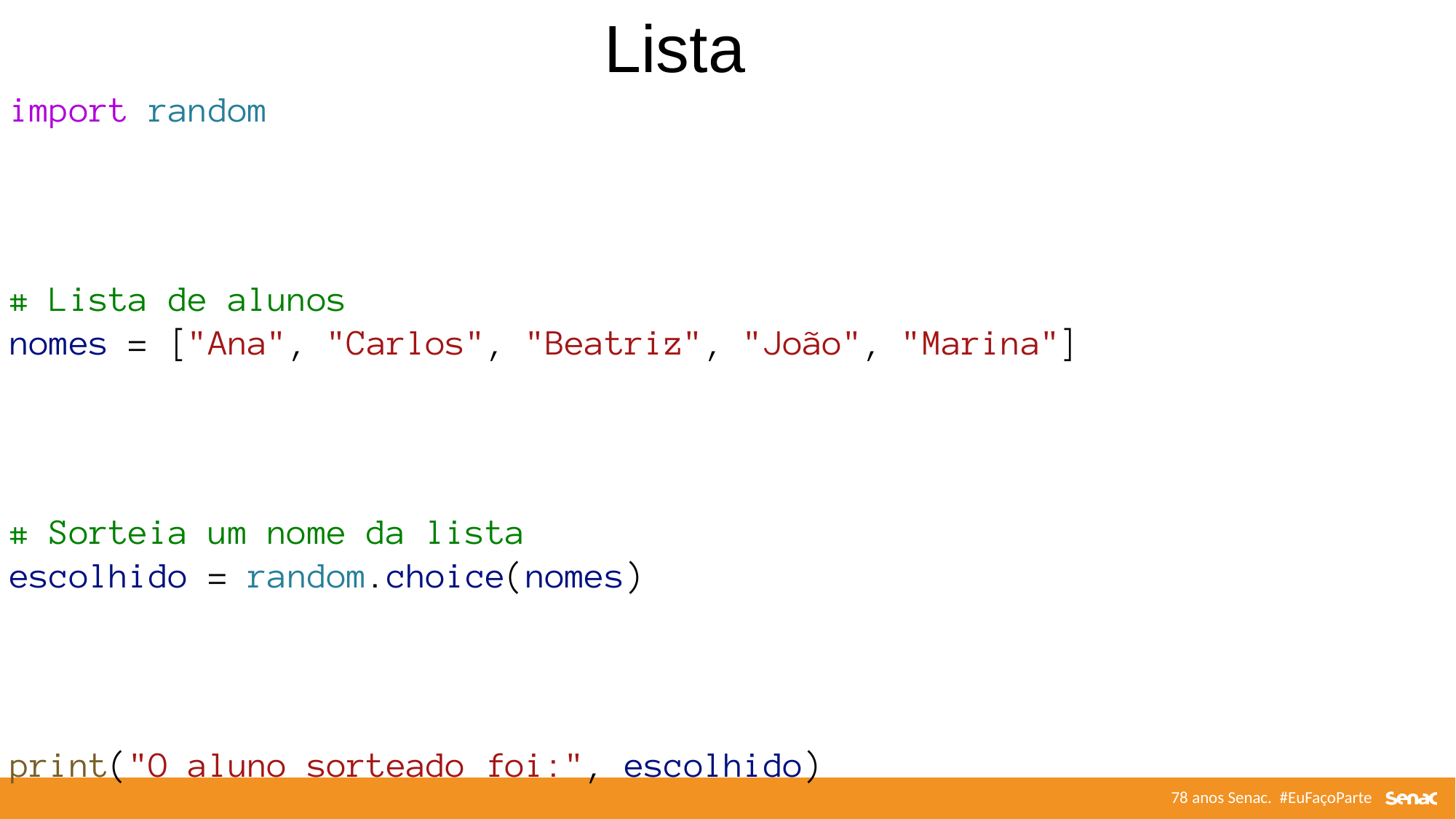

Lista
import random

# Lista de alunos
nomes = ["Ana", "Carlos", "Beatriz", "João", "Marina"]

# Sorteia um nome da lista
escolhido = random.choice(nomes)

print("O aluno sorteado foi:", escolhido)